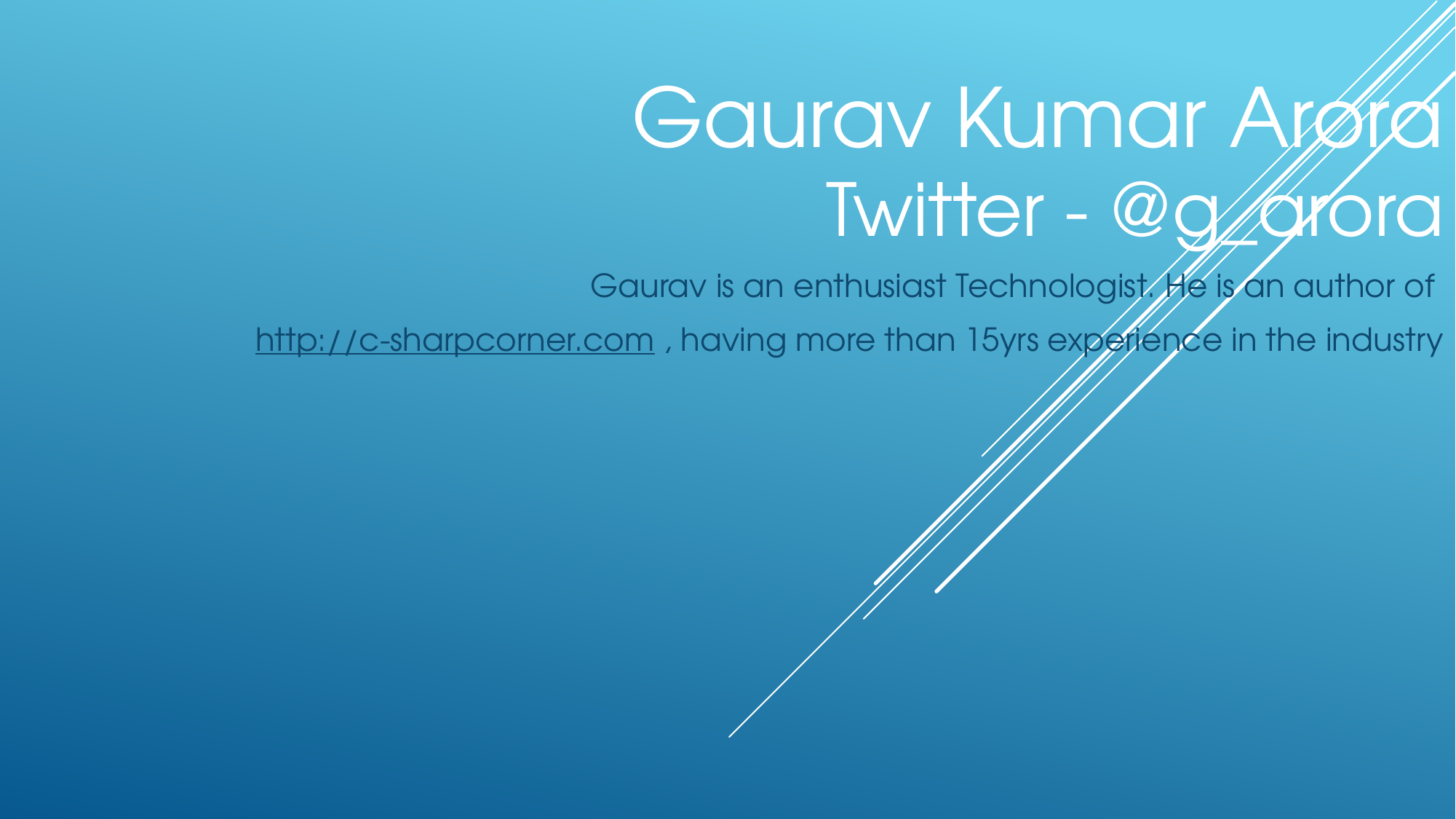

# Gaurav Kumar Arora Twitter - @g_arora
Gaurav is an enthusiast Technologist. He is an author of
http://c-sharpcorner.com , having more than 15yrs experience in the industry